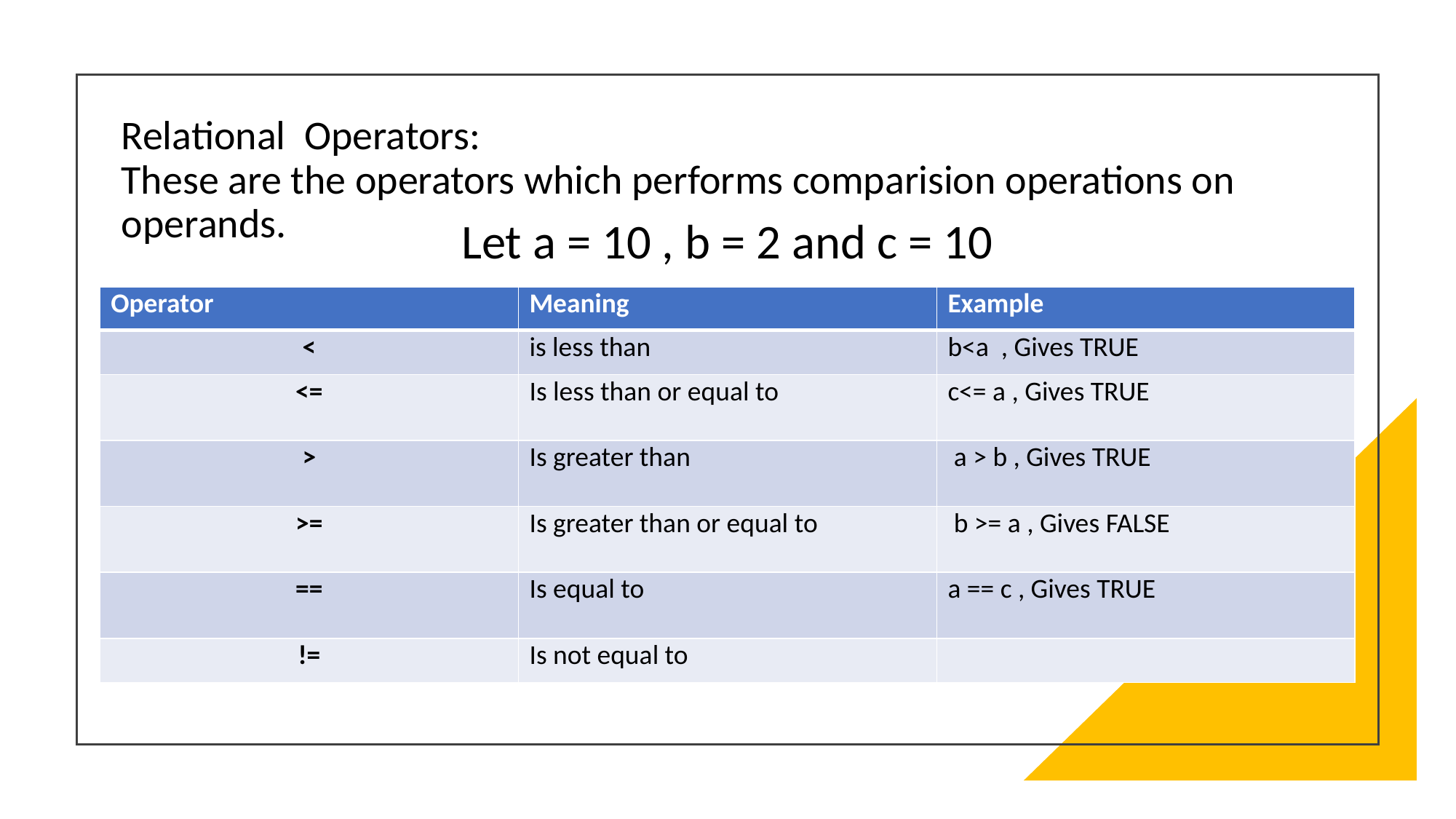

# Relational  Operators: These are the operators which performs comparision operations on operands.
Let a = 10 , b = 2 and c = 10
| Operator | Meaning | Example |
| --- | --- | --- |
| < | is less than | b<a  , Gives TRUE |
| <= | Is less than or equal to | c<= a , Gives TRUE |
| > | Is greater than | a > b , Gives TRUE |
| >= | Is greater than or equal to | b >= a , Gives FALSE |
| == | Is equal to | a == c , Gives TRUE |
| != | Is not equal to |  |